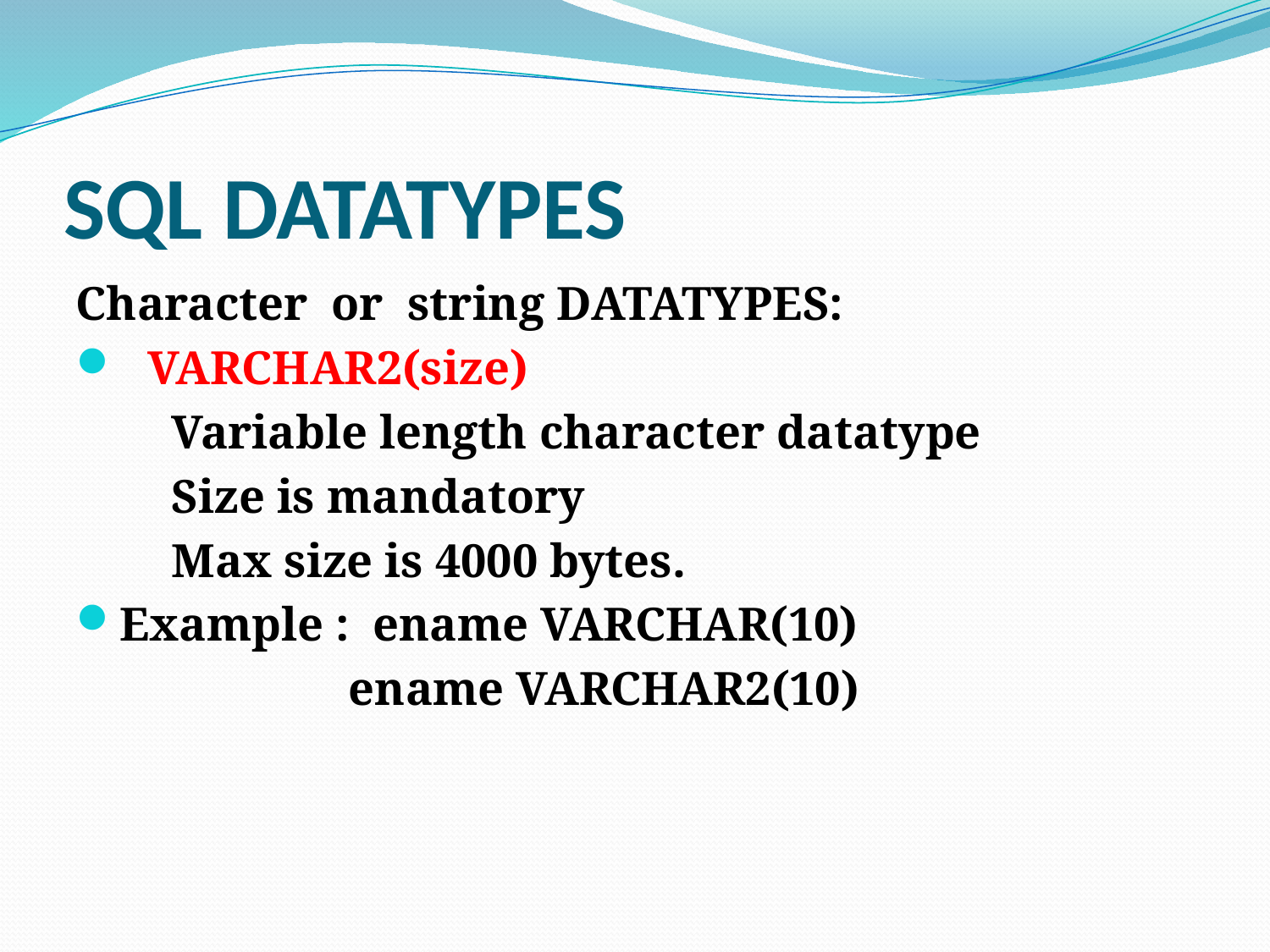

# SQL DATATYPES
Character  or  string DATATYPES:
VARCHAR2(size)
Variable length character datatype
Size is mandatory
Max size is 4000 bytes.
Example :  ename VARCHAR(10)
                       ename VARCHAR2(10)